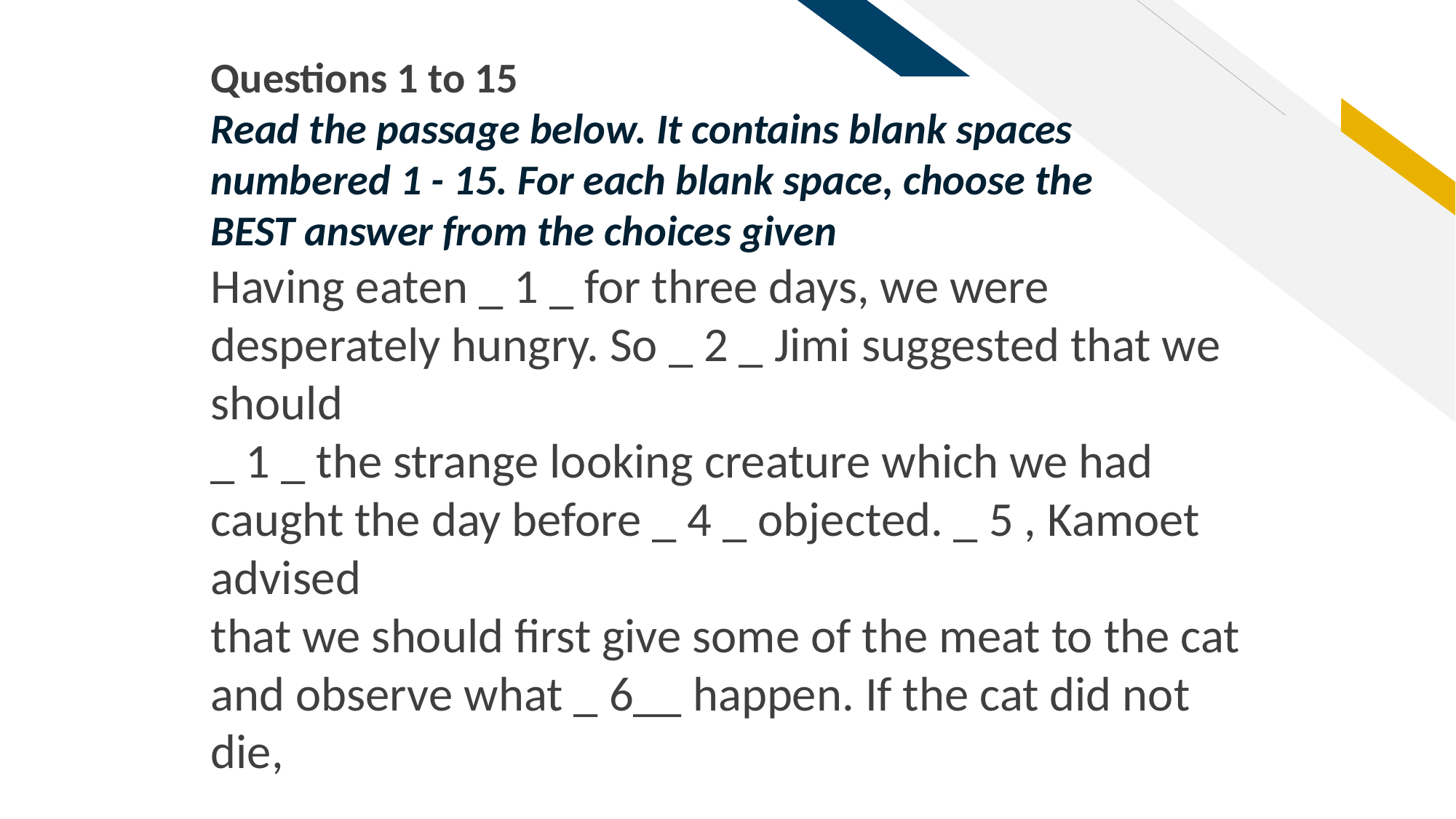

Questions 1 to 15
Read the passage below. It contains blank spaces numbered 1 - 15. For each blank space, choose the
BEST answer from the choices given
Having eaten _ 1 _ for three days, we were desperately hungry. So _ 2 _ Jimi suggested that we should
_ 1 _ the strange looking creature which we had caught the day before _ 4 _ objected. _ 5 , Kamoet advised
that we should first give some of the meat to the cat and observe what _ 6__ happen. If the cat did not die,